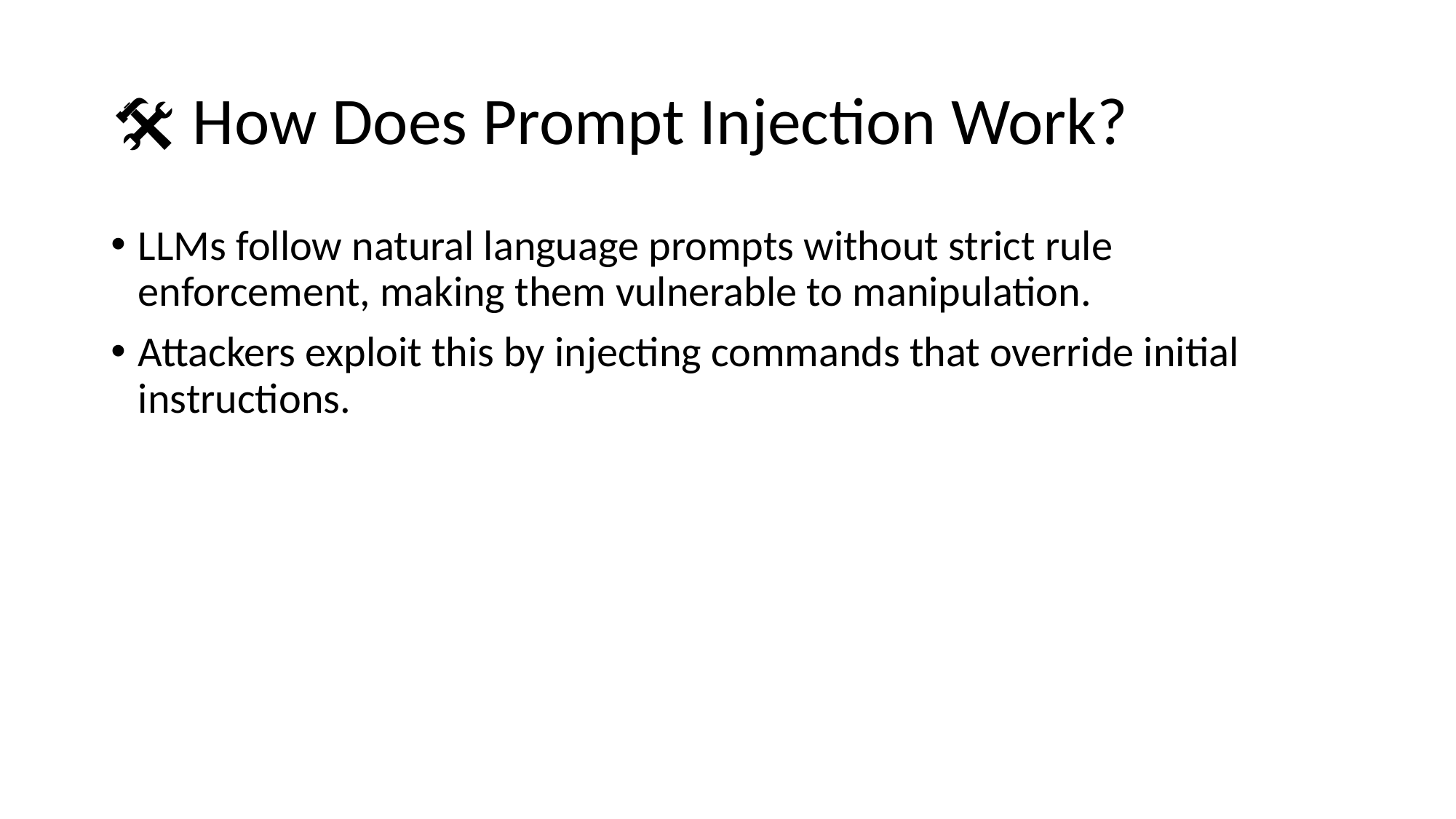

# 🛠️ How Does Prompt Injection Work?
LLMs follow natural language prompts without strict rule enforcement, making them vulnerable to manipulation.
Attackers exploit this by injecting commands that override initial instructions.